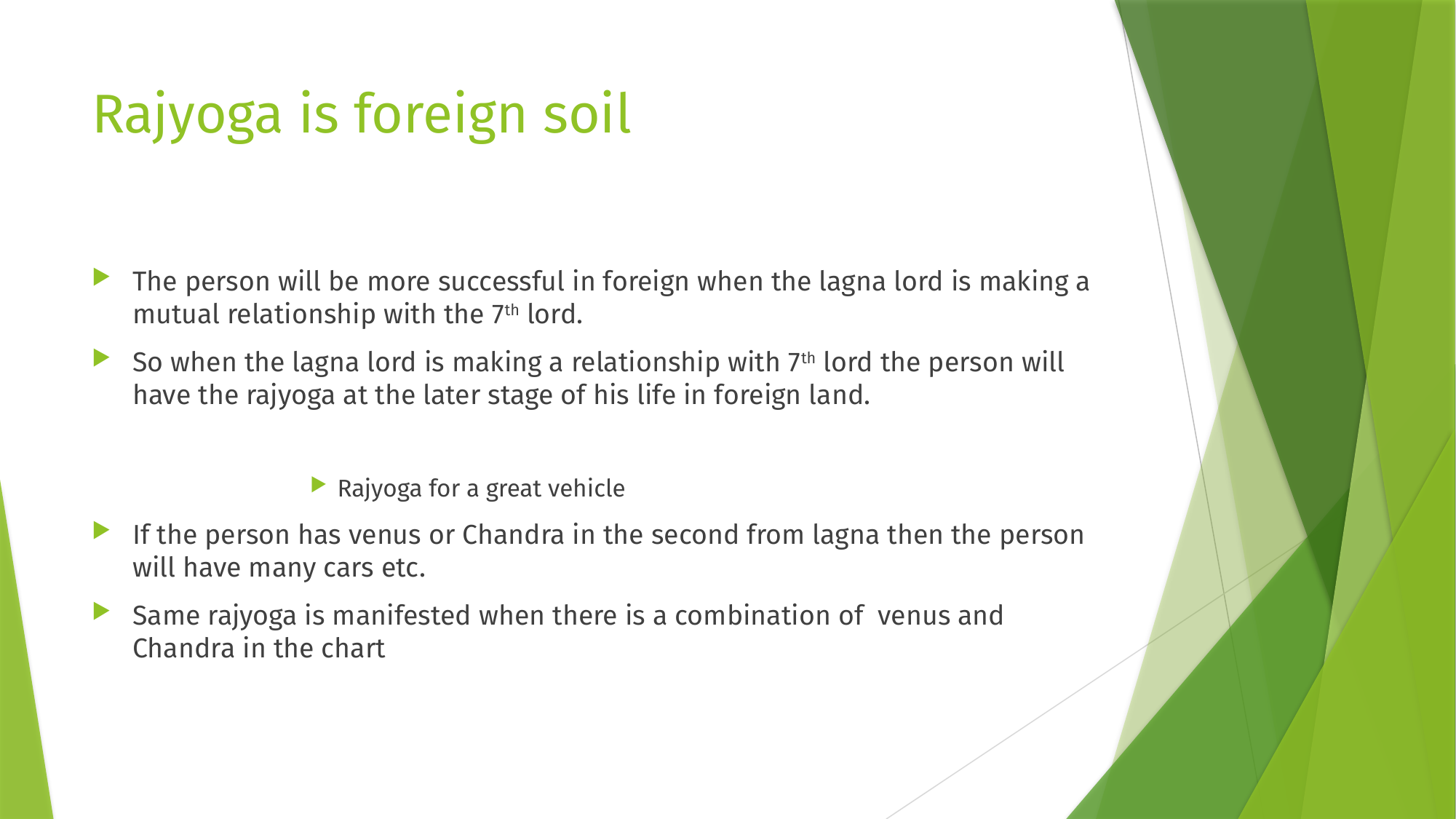

# Rajyoga is foreign soil
The person will be more successful in foreign when the lagna lord is making a mutual relationship with the 7th lord.
So when the lagna lord is making a relationship with 7th lord the person will have the rajyoga at the later stage of his life in foreign land.

Rajyoga for a great vehicle
If the person has venus or Chandra in the second from lagna then the person will have many cars etc.
Same rajyoga is manifested when there is a combination of  venus and Chandra in the chart